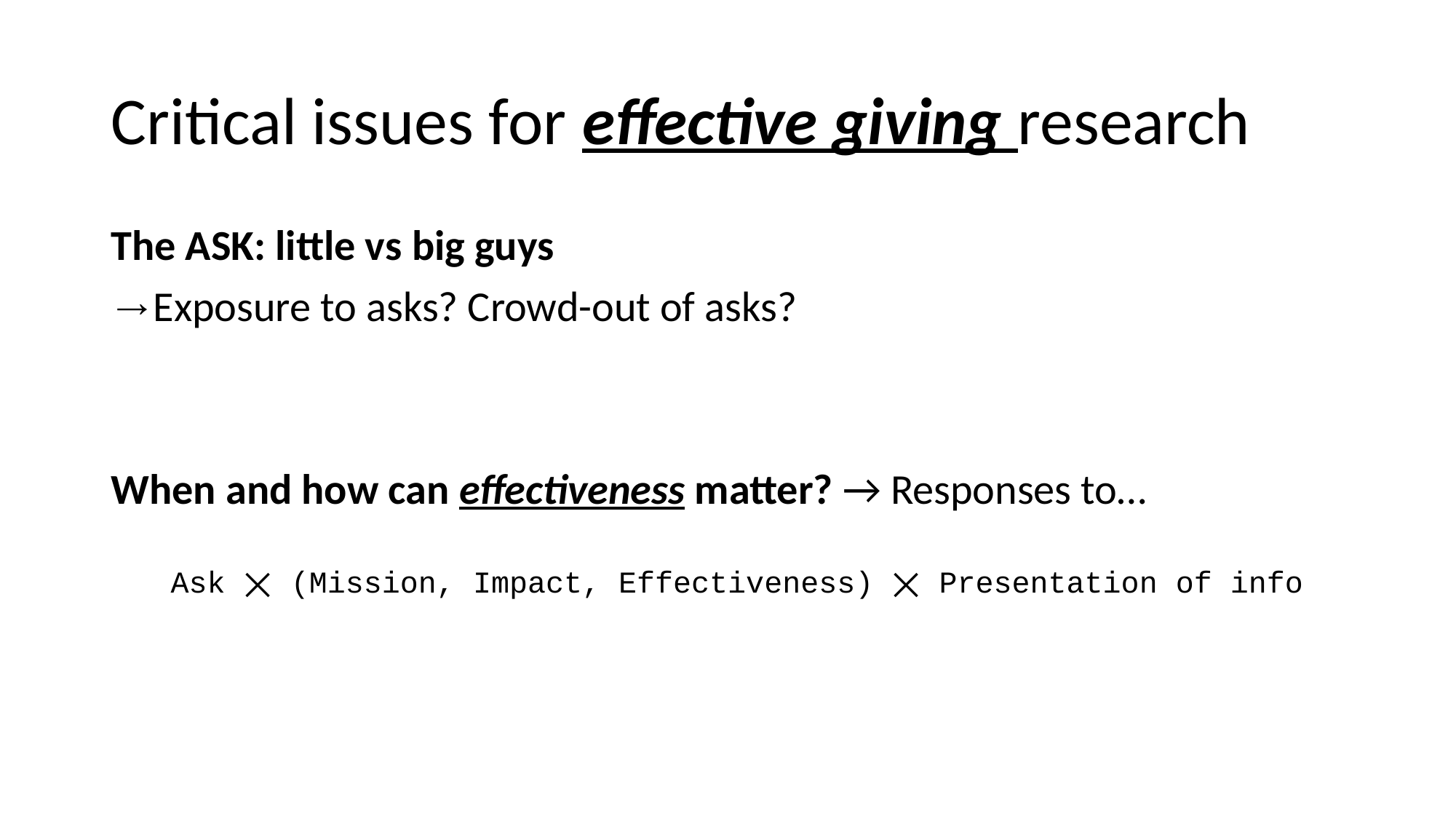

# Critical issues for effective giving research
The ASK: little vs big guys
Exposure to asks? Crowd-out of asks?

When and how can effectiveness matter? → Responses to…

 Ask ⨉ (Mission, Impact, Effectiveness) ⨉ Presentation of info